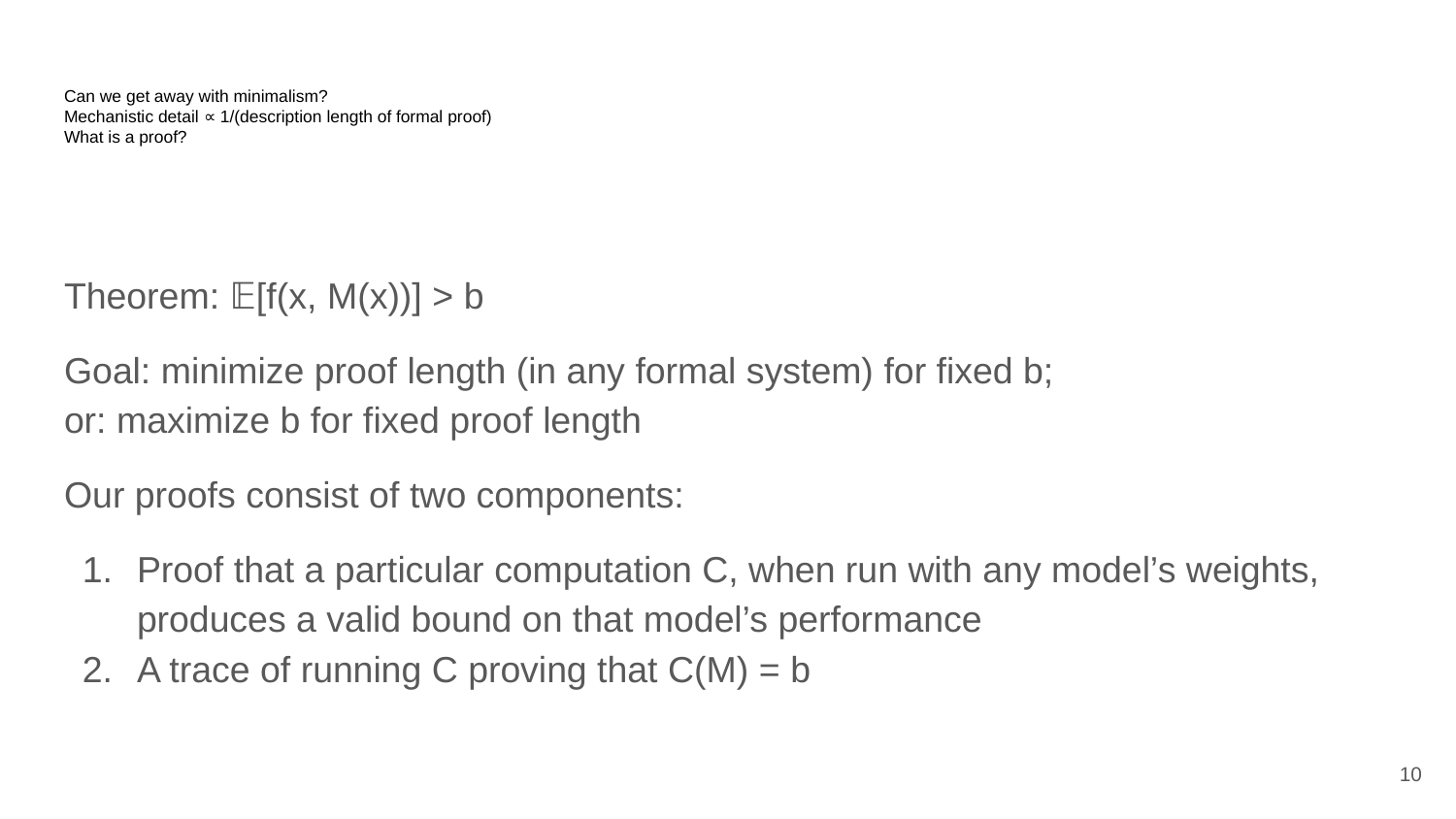

# Can we get away with minimalism?
Mechanistic detail ∝ 1/(description length of formal proof)
What is a proof?

Theorem: 𝔼[f(x, M(x))] > b
Goal: minimize proof length (in any formal system) for fixed b;
or: maximize b for fixed proof length
Our proofs consist of two components:
Proof that a particular computation C, when run with any model’s weights, produces a valid bound on that model’s performance
A trace of running C proving that C(M) = b
10